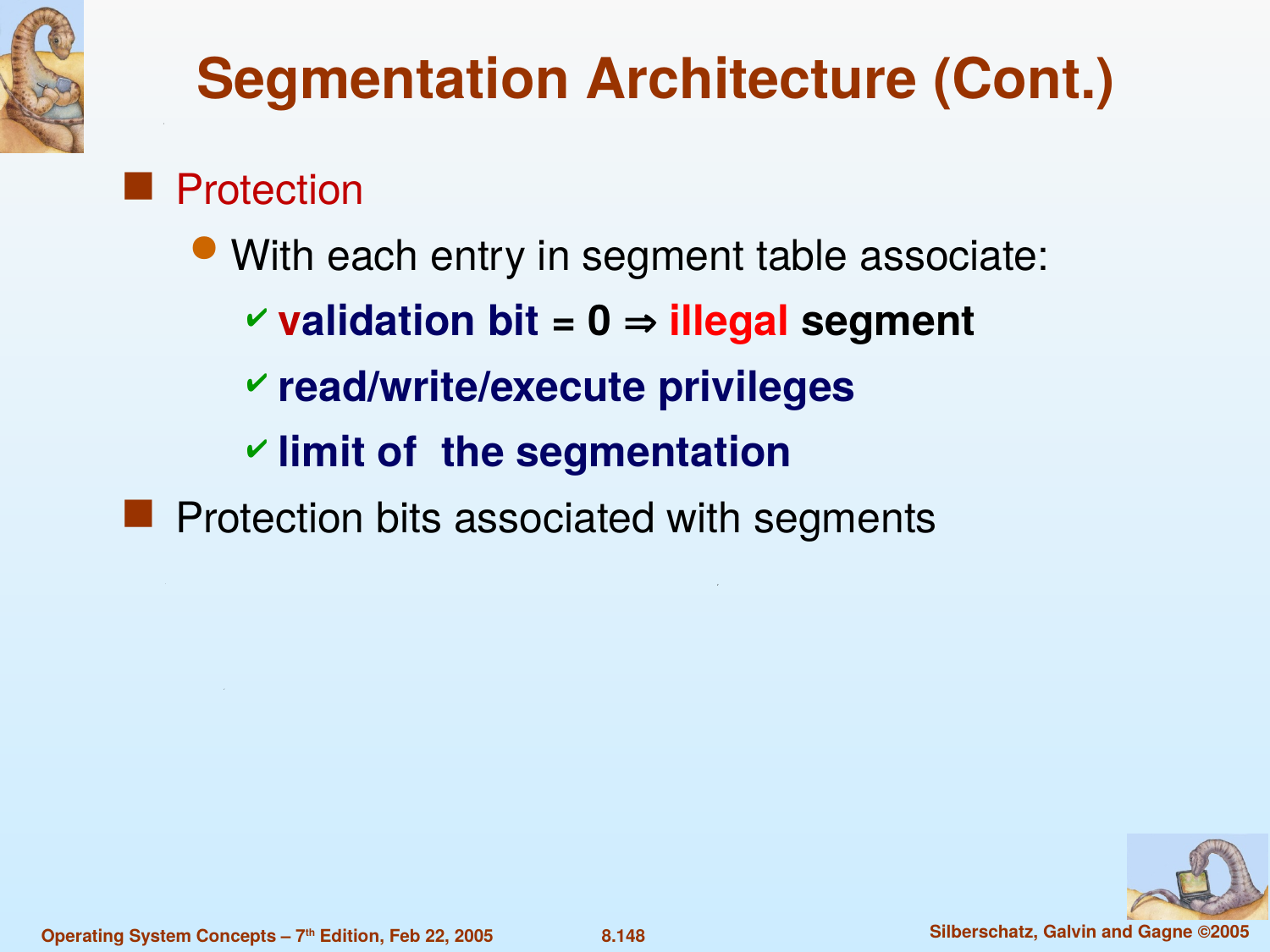

Segmentation Architecture (Cont.)
Protection
With each entry in segment table associate:
validation bit = 0 ⇒ illegal segment
read/write/execute privileges
limit of  the segmentation
Protection bits associated with segments